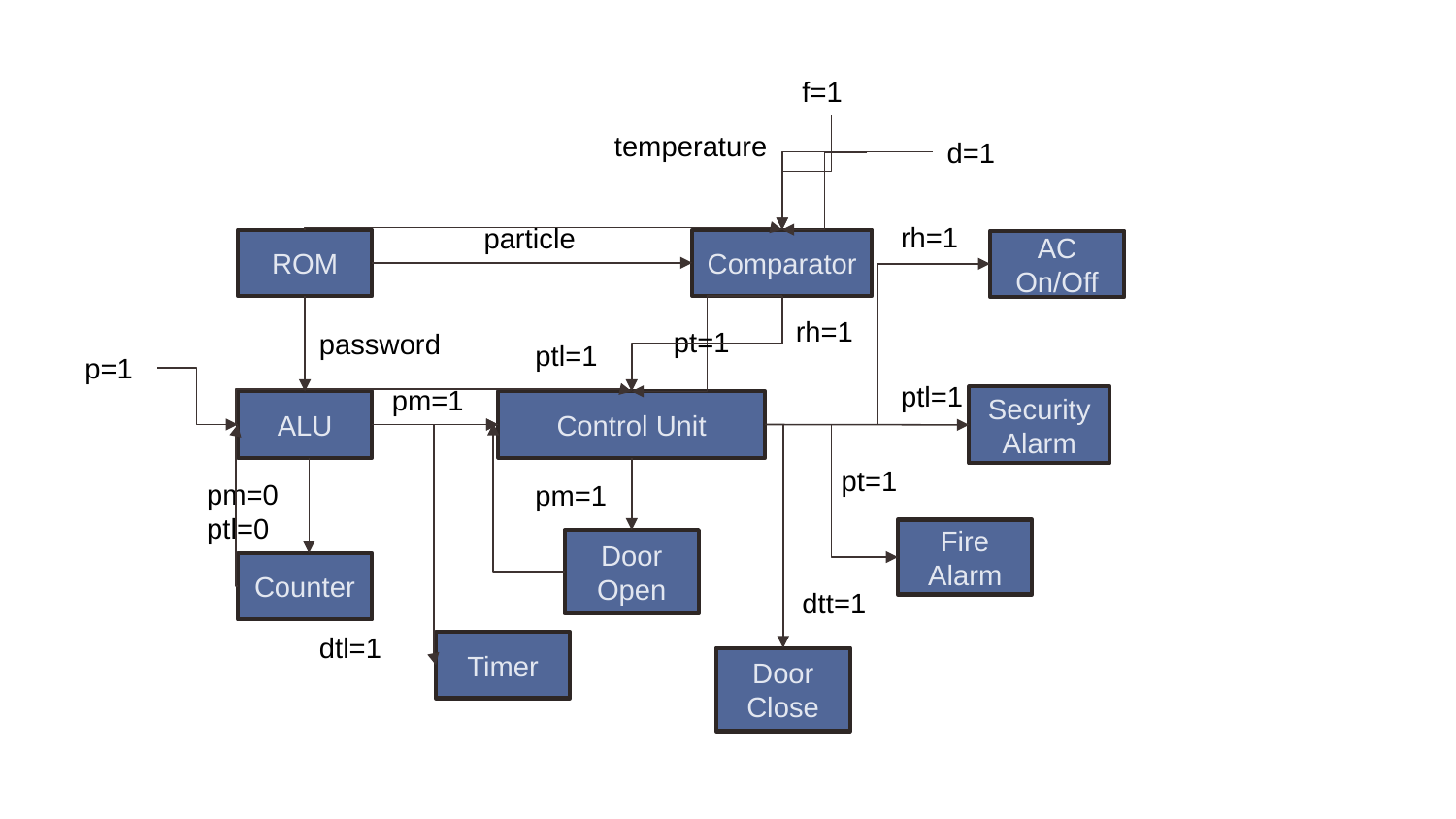

f=1
temperature
d=1
rh=1
particle
ROM
Comparator
AC On/Off
rh=1
pt=1
password
ptl=1
p=1
ptl=1
pm=1
SecurityAlarm
ALU
Control Unit
pt=1
pm=0
ptl=0
pm=1
Fire Alarm
Door Open
Counter
dtt=1
dtl=1
Timer
Door Close